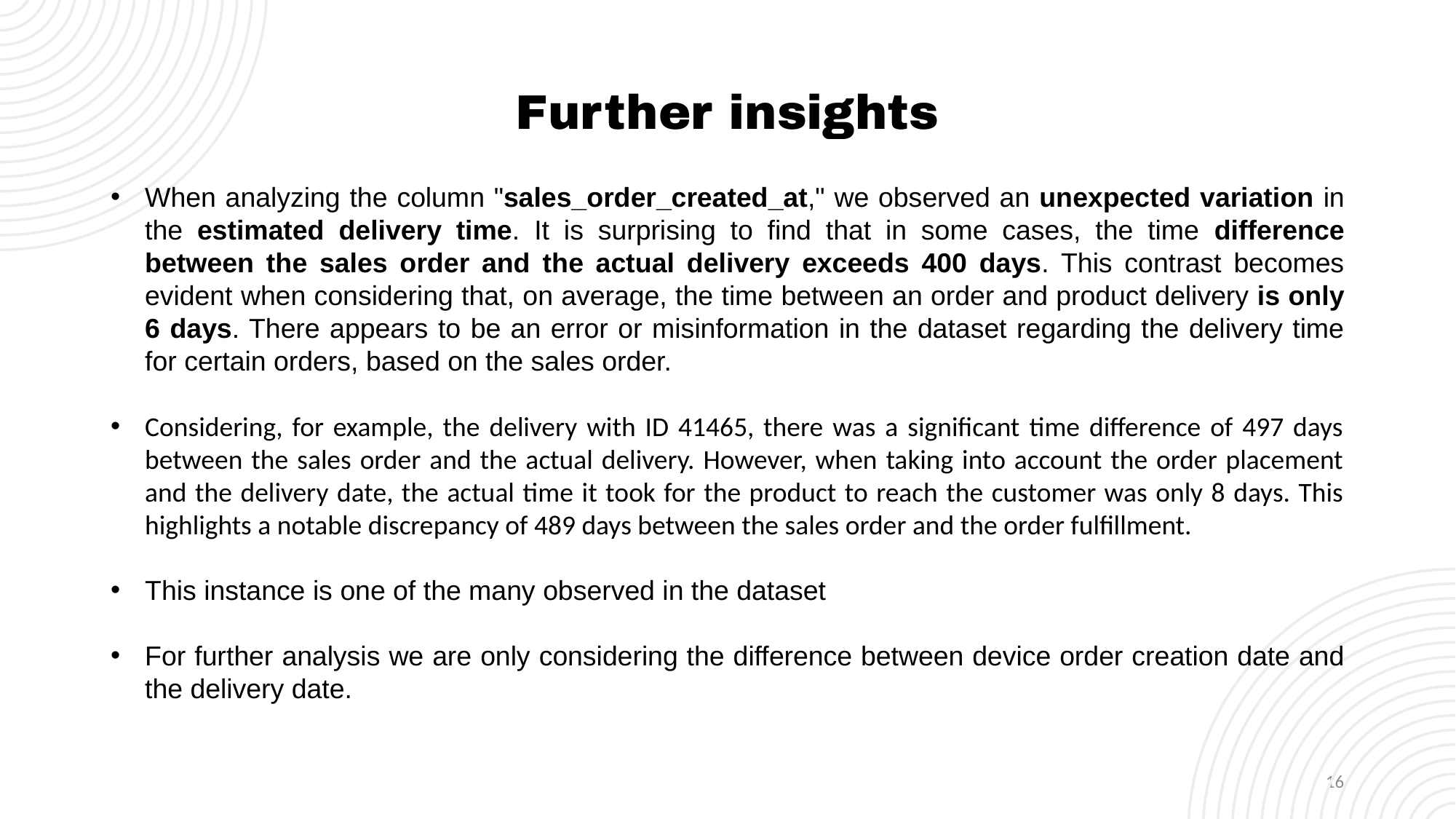

Further insights
When analyzing the column "sales_order_created_at," we observed an unexpected variation in the estimated delivery time. It is surprising to find that in some cases, the time difference between the sales order and the actual delivery exceeds 400 days. This contrast becomes evident when considering that, on average, the time between an order and product delivery is only 6 days. There appears to be an error or misinformation in the dataset regarding the delivery time for certain orders, based on the sales order.

Considering, for example, the delivery with ID 41465, there was a significant time difference of 497 days between the sales order and the actual delivery. However, when taking into account the order placement and the delivery date, the actual time it took for the product to reach the customer was only 8 days. This highlights a notable discrepancy of 489 days between the sales order and the order fulfillment.

This instance is one of the many observed in the dataset

For further analysis we are only considering the difference between device order creation date and the delivery date.
16